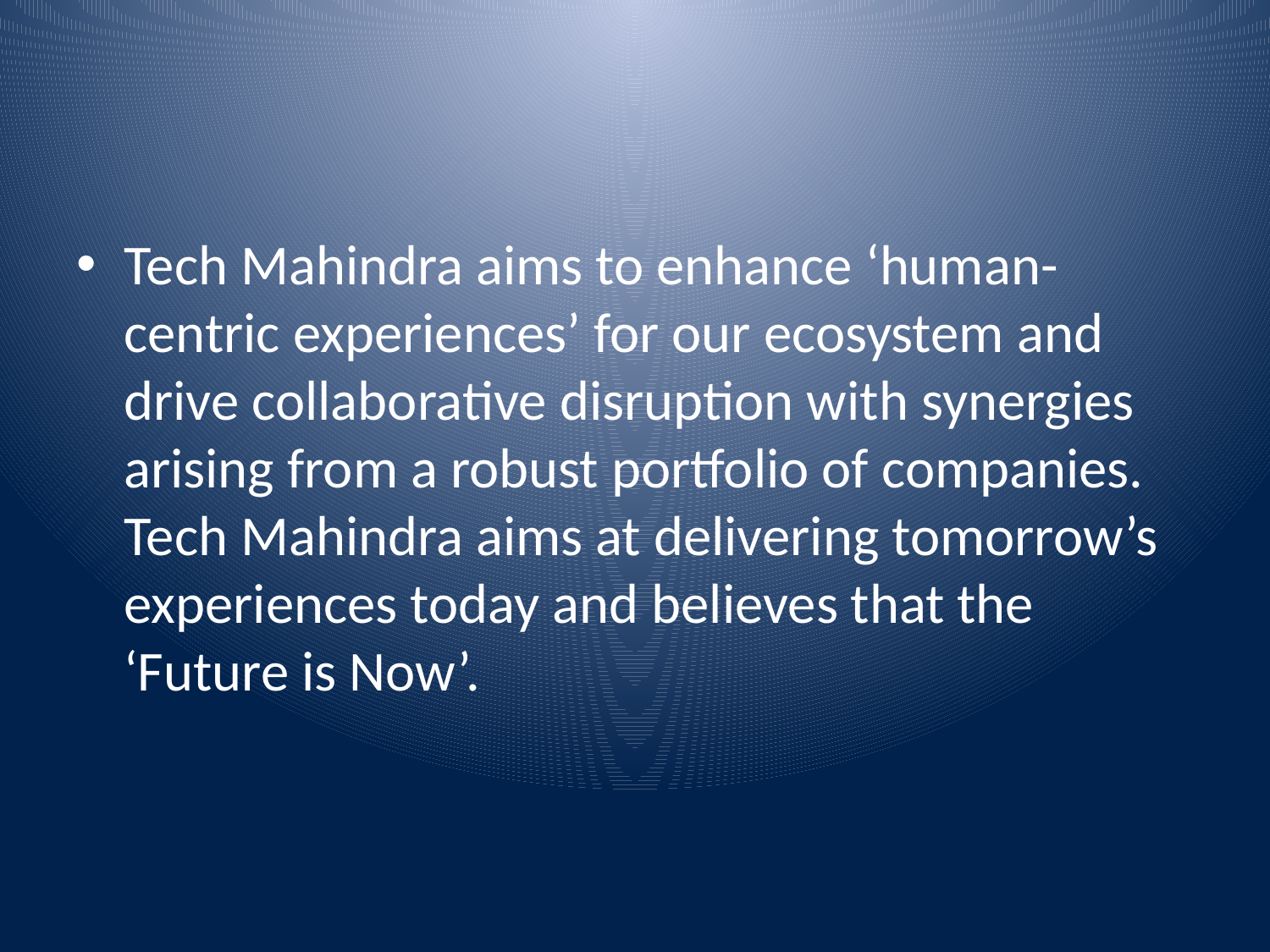

#
Tech Mahindra aims to enhance ‘human-centric experiences’ for our ecosystem and drive collaborative disruption with synergies arising from a robust portfolio of companies. Tech Mahindra aims at delivering tomorrow’s experiences today and believes that the ‘Future is Now’.